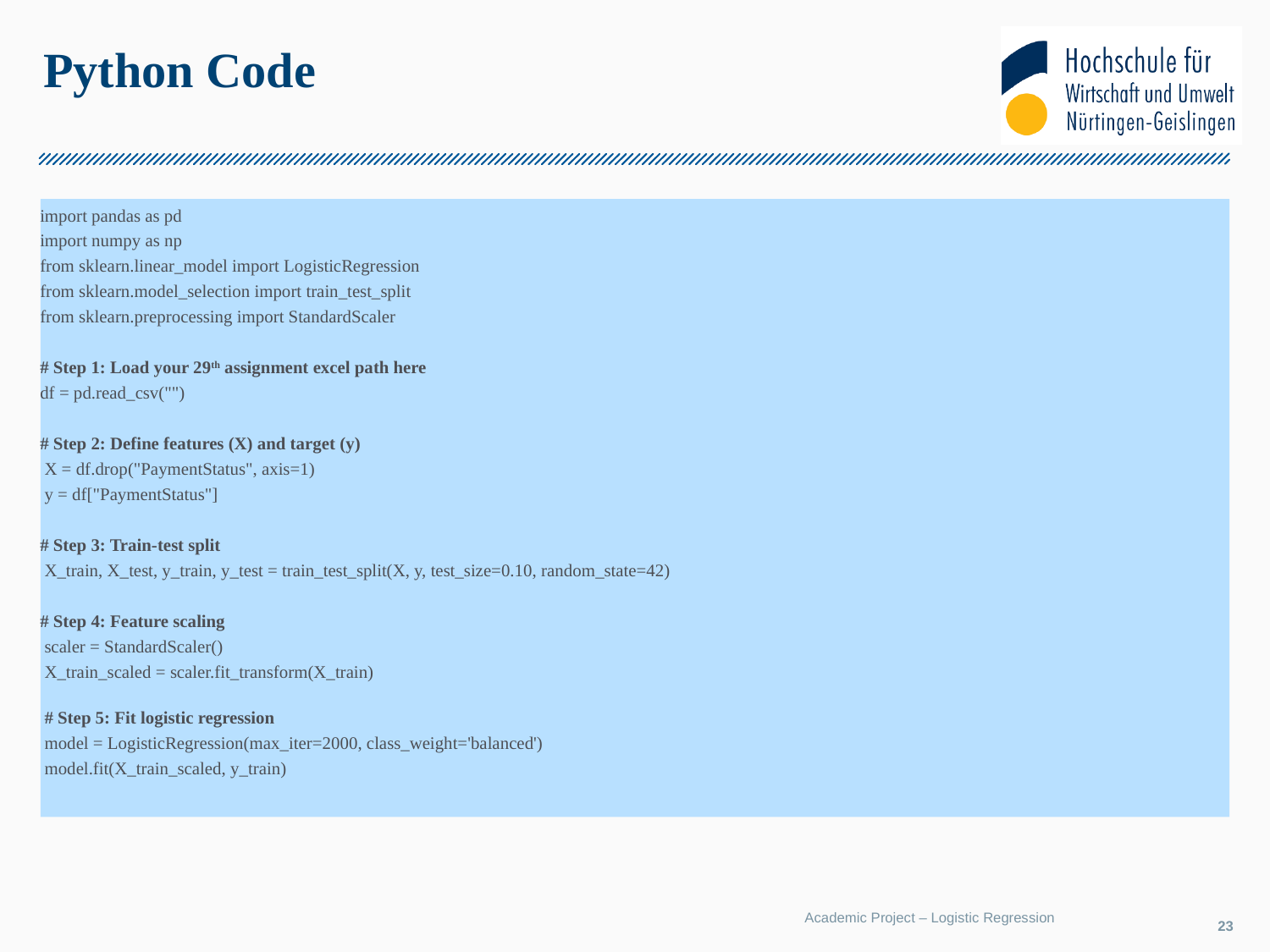

# Python Code

import pandas as pd
import numpy as np
from sklearn.linear_model import LogisticRegression
from sklearn.model_selection import train_test_split
from sklearn.preprocessing import StandardScaler
# Step 1: Load your 29th assignment excel path here
df = pd.read_csv("")
# Step 2: Define features (X) and target (y)
 X = df.drop("PaymentStatus", axis=1)
 y = df["PaymentStatus"]
# Step 3: Train-test split
 X_train, X_test, y_train, y_test = train_test_split(X, y, test_size=0.10, random_state=42)
# Step 4: Feature scaling
 scaler = StandardScaler()
 X_train_scaled = scaler.fit_transform(X_train)
 # Step 5: Fit logistic regression
 model = LogisticRegression(max_iter=2000, class_weight='balanced')
 model.fit(X_train_scaled, y_train)
Academic Project – Logistic Regression

23